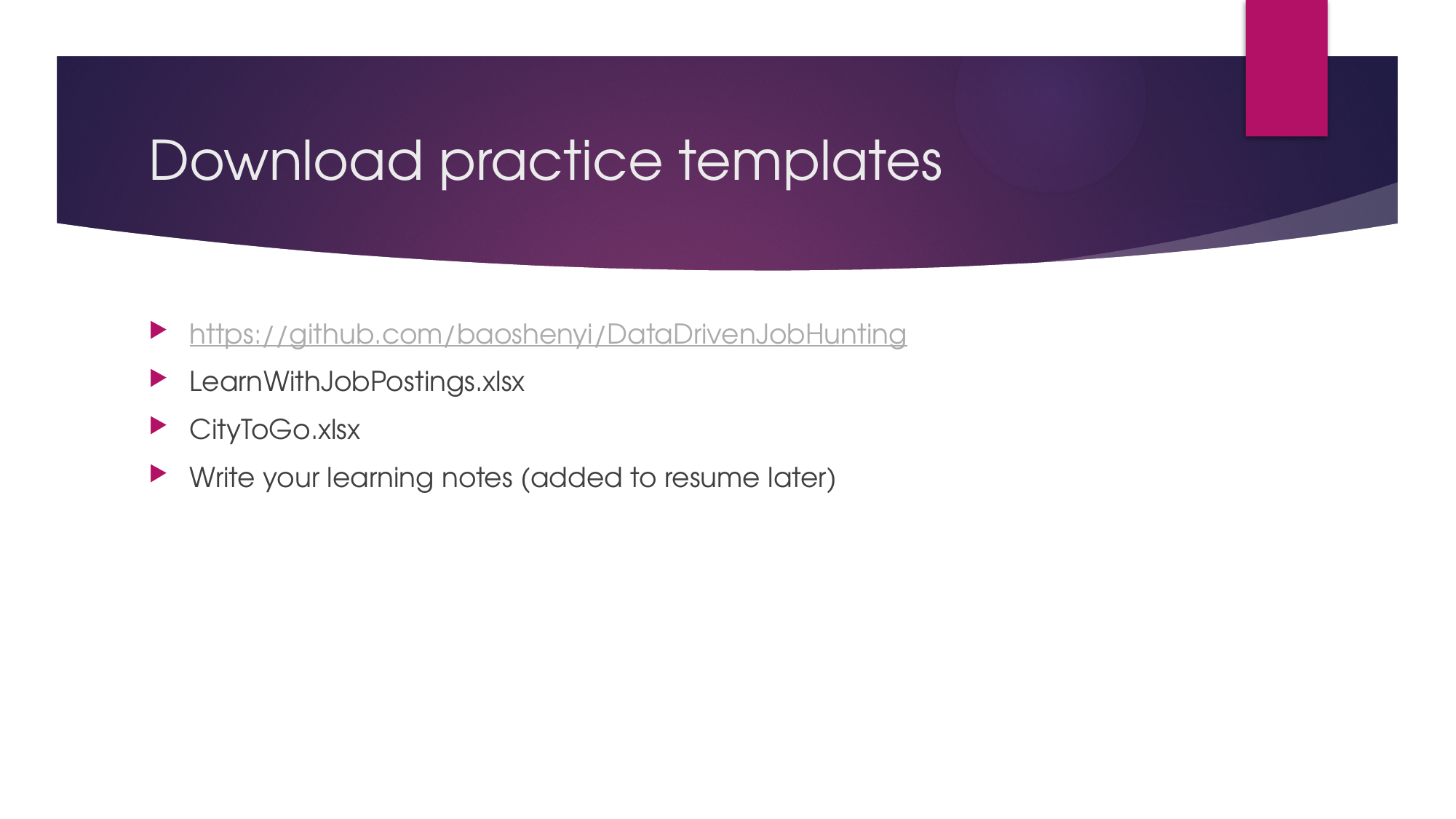

# Download practice templates
https://github.com/baoshenyi/DataDrivenJobHunting
LearnWithJobPostings.xlsx
CityToGo.xlsx
Write your learning notes (added to resume later)